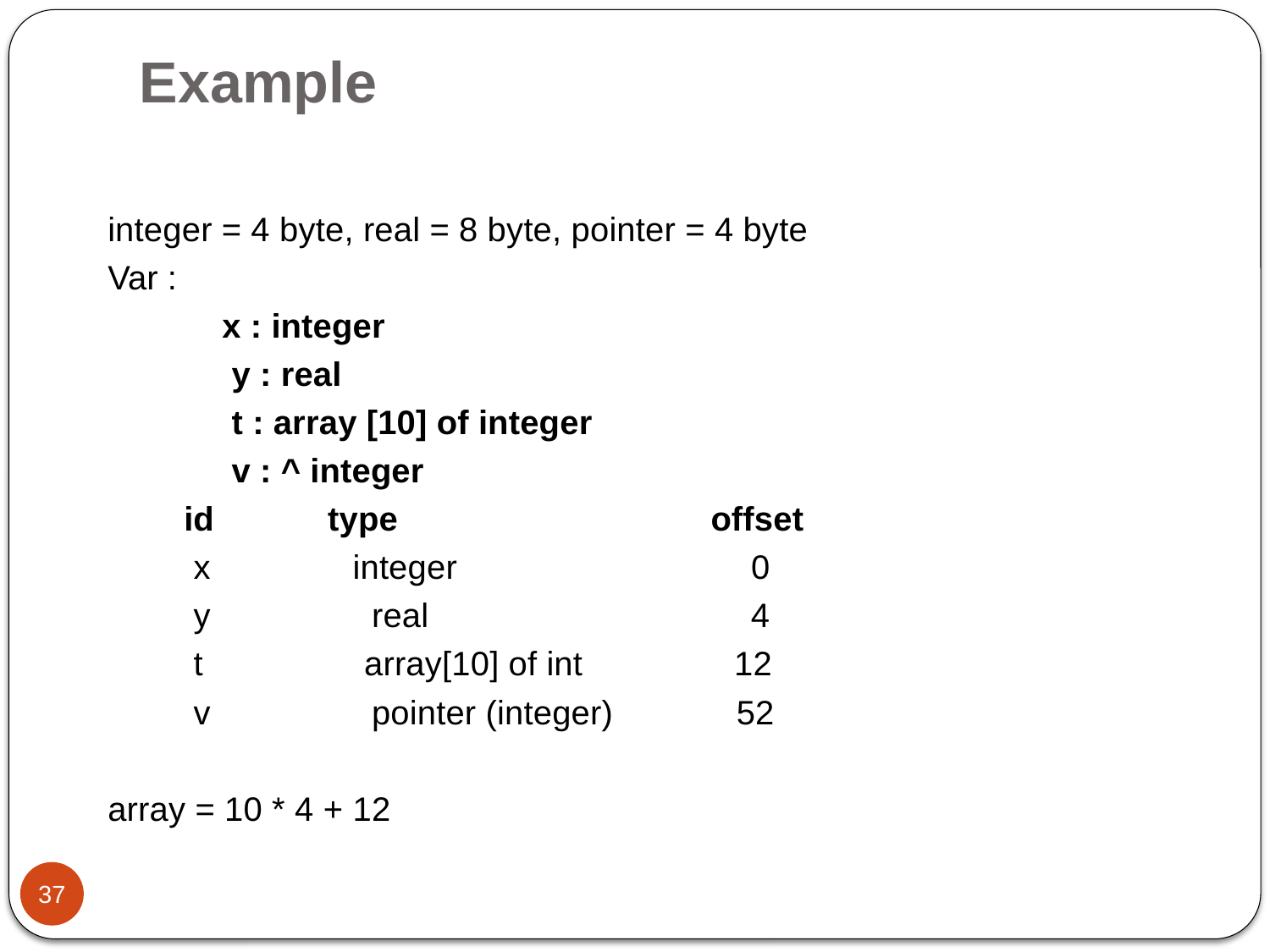

# Example
integer = 4 byte, real = 8 byte, pointer = 4 byte
Var :
            x : integer
             y : real
             t : array [10] of integer
             v : ^ integer
        id            type                                 offset
         x               integer                               0
         y                 real                                  4
         t                 array[10] of int                12
         v                 pointer (integer)             52

array = 10 * 4 + 12
37